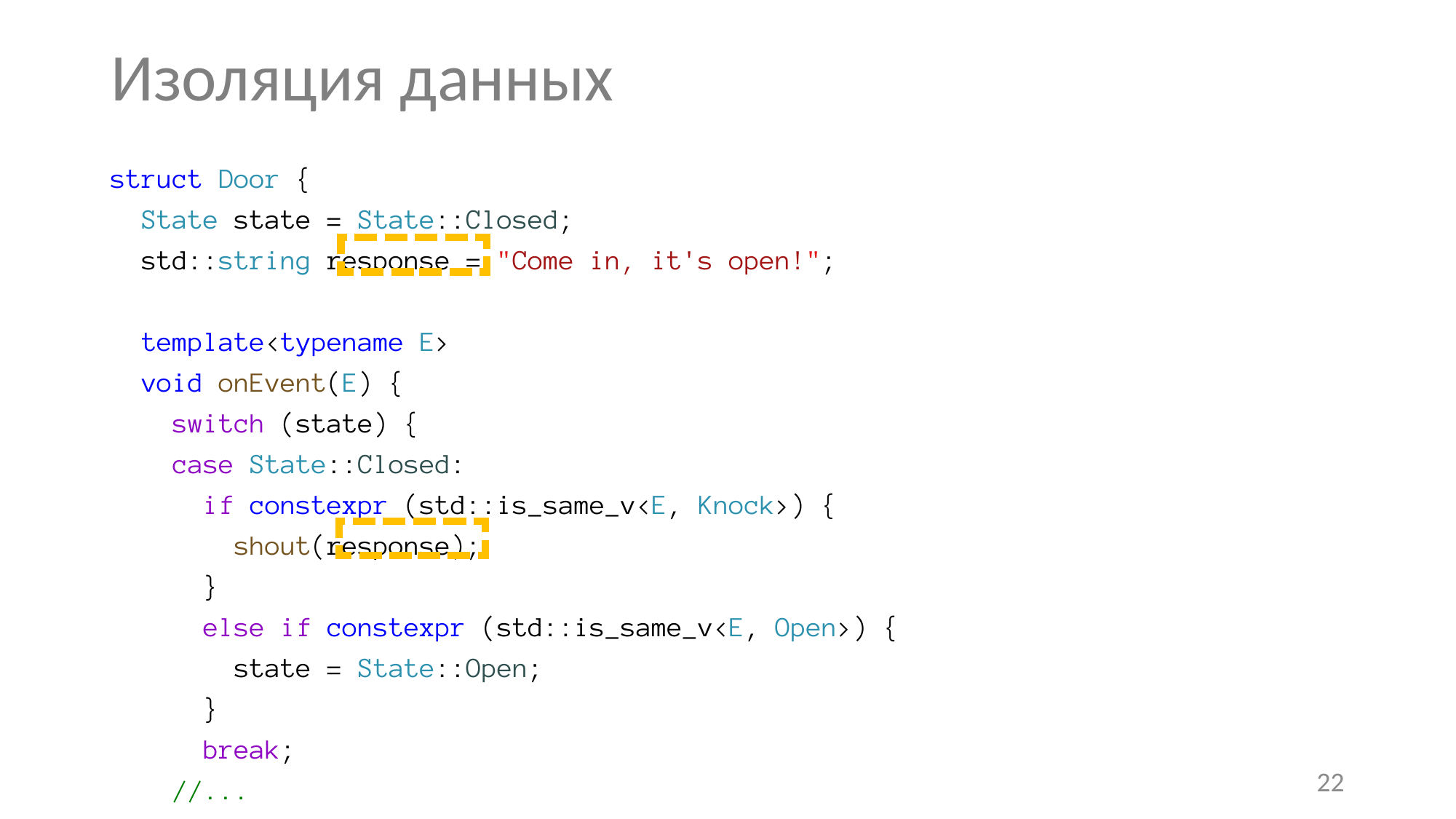

# Изоляция данных
struct Door {
  State state = State::Closed;
  std::string response = "Come in, it's open!";

  template<typename E>
  void onEvent(E) {
    switch (state) {
    case State::Closed:
      if constexpr (std::is_same_v<E, Knock>) {
        shout(response);
      }
      else if constexpr (std::is_same_v<E, Open>) {
        state = State::Open;
      }
      break;
    //...

22